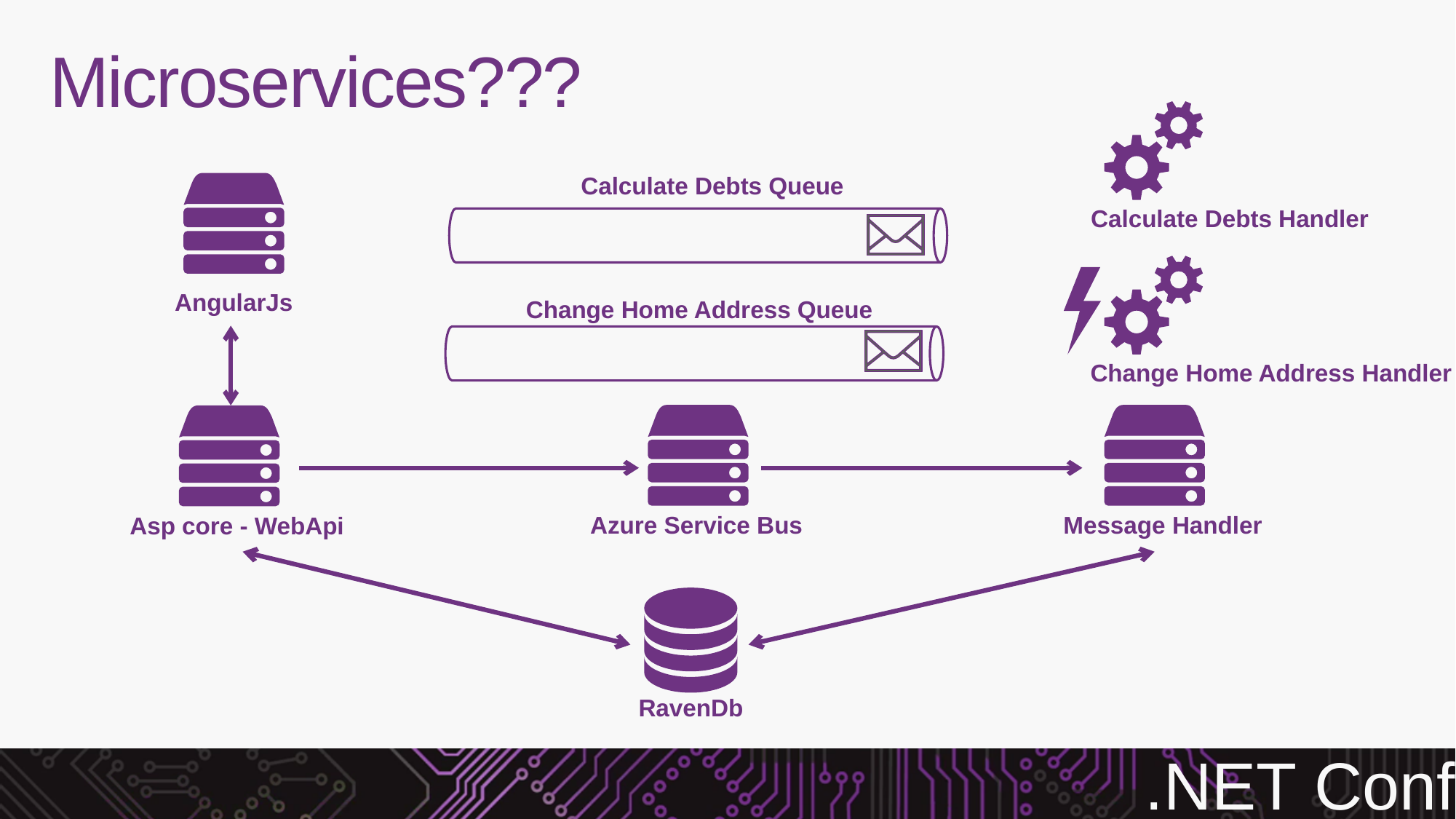

# Microservices???

Calculate Debts Queue

Calculate Debts Handler

AngularJs
Change Home Address Queue

Change Home Address Handler

Azure Service Bus
Message Handler
Asp core - WebApi

RavenDb